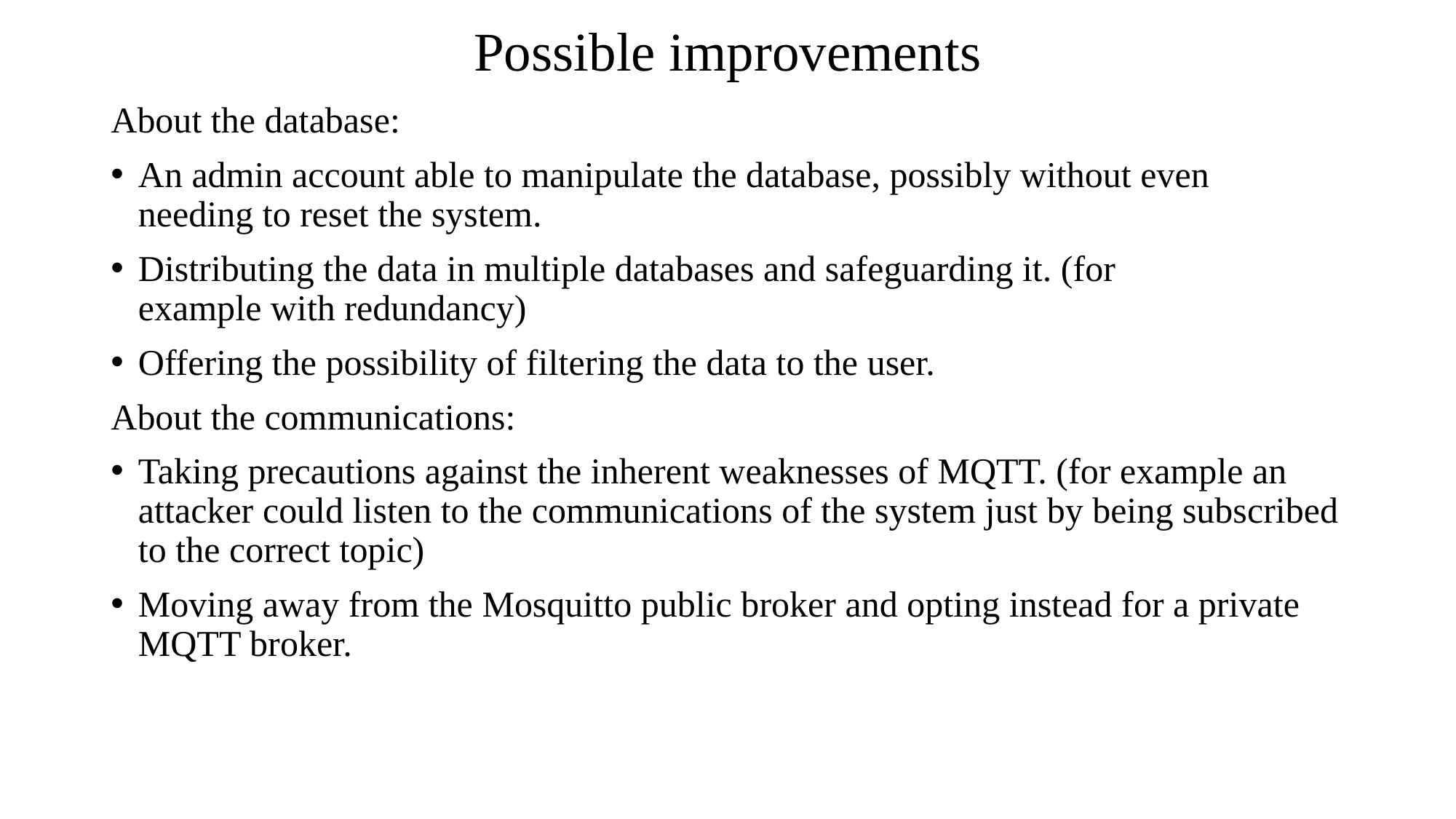

# Possible improvements
About the database:
An admin account able to manipulate the database, possibly without even needing to reset the system.
Distributing the data in multiple databases and safeguarding it. (for example with redundancy)
Offering the possibility of filtering the data to the user.
About the communications:
Taking precautions against the inherent weaknesses of MQTT. (for example an attacker could listen to the communications of the system just by being subscribed to the correct topic)
Moving away from the Mosquitto public broker and opting instead for a private MQTT broker.